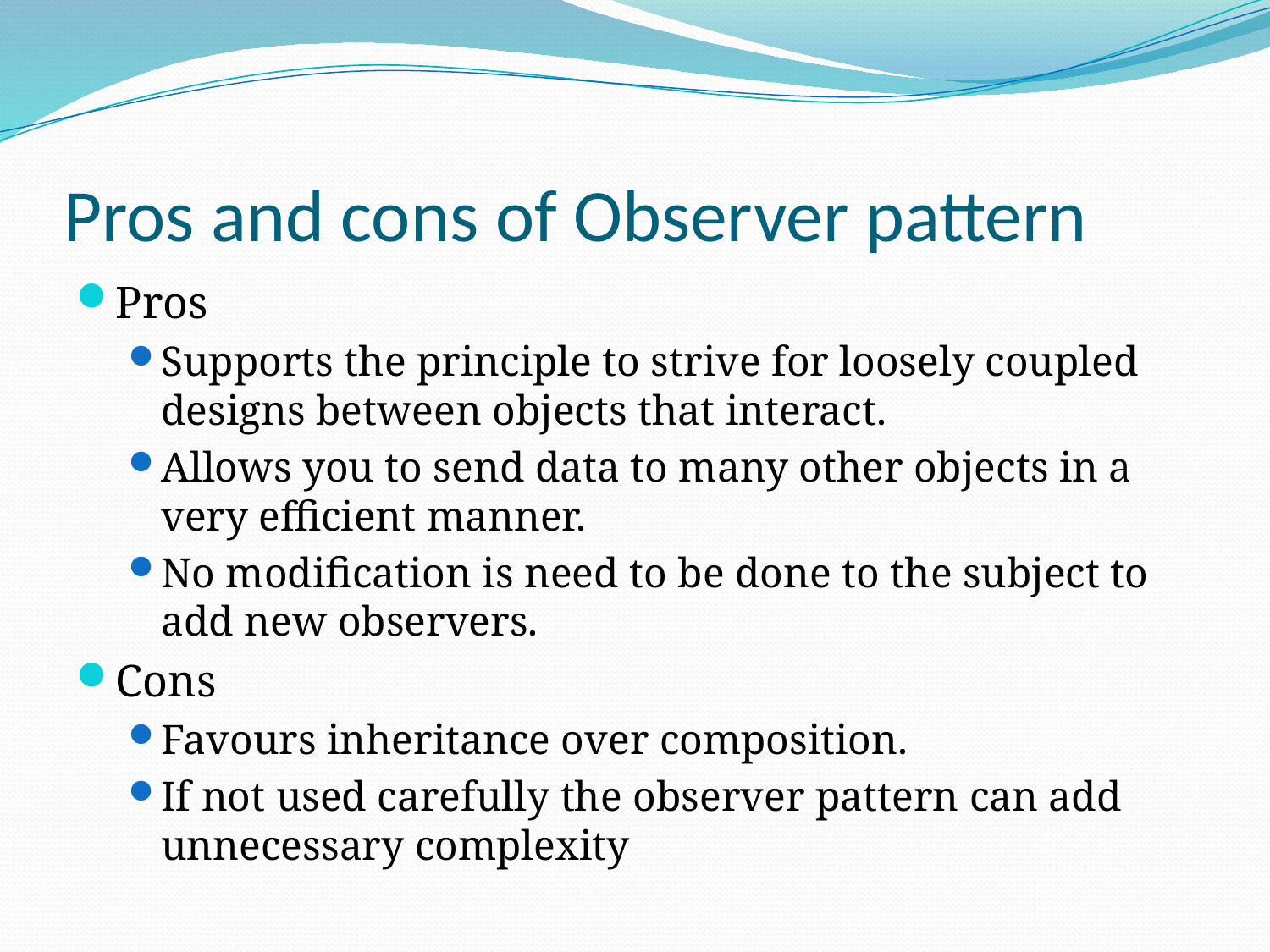

# Pros and cons of Observer pattern
Pros
Supports the principle to strive for loosely coupled designs between objects that interact.
Allows you to send data to many other objects in a very efficient manner.
No modification is need to be done to the subject to add new observers.
Cons
Favours inheritance over composition.
If not used carefully the observer pattern can add unnecessary complexity